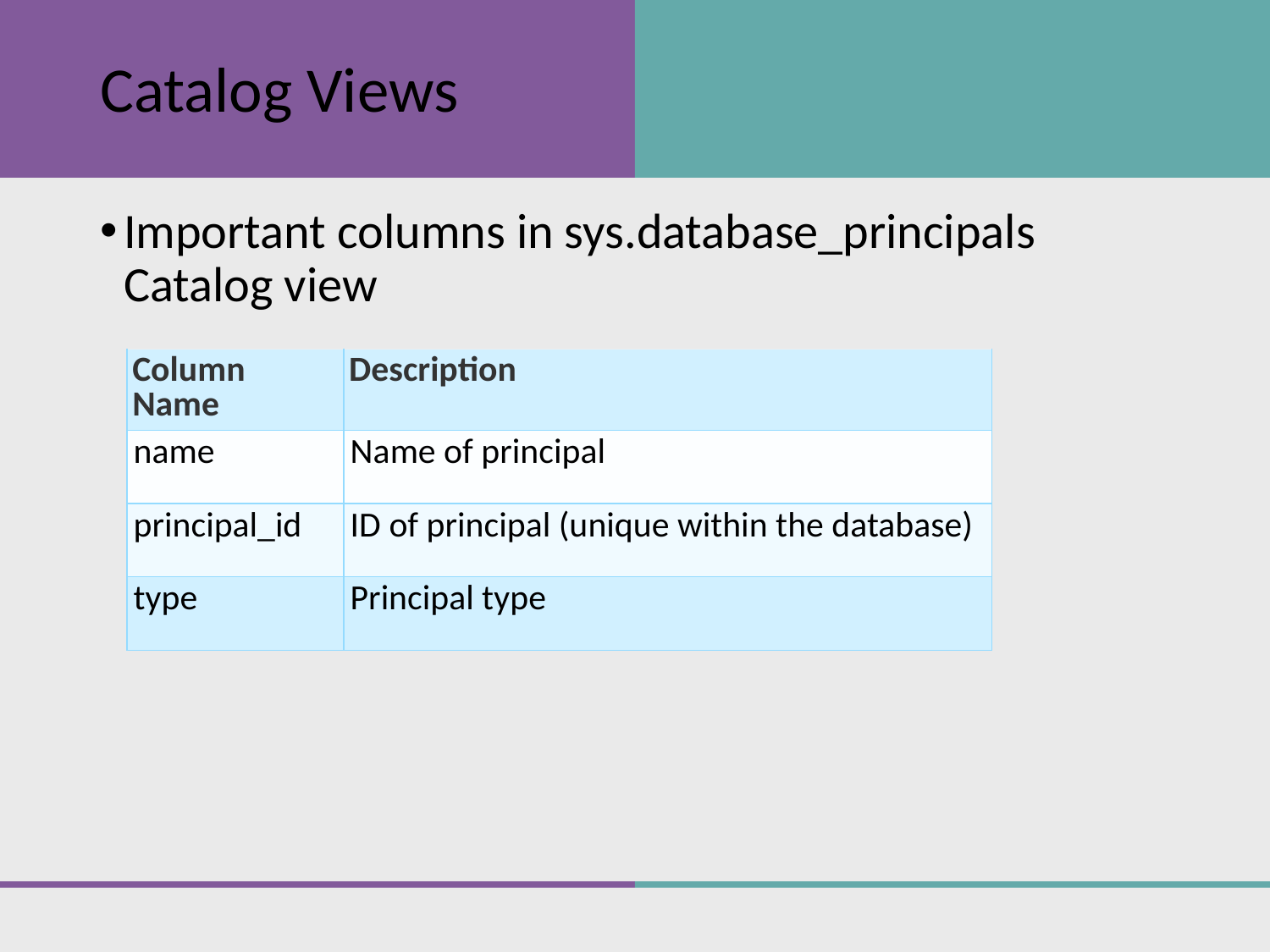

# Catalog Views
Important columns in sys.database_principals Catalog view
| Column Name | Description |
| --- | --- |
| name | Name of principal |
| principal\_id | ID of principal (unique within the database) |
| type | Principal type |